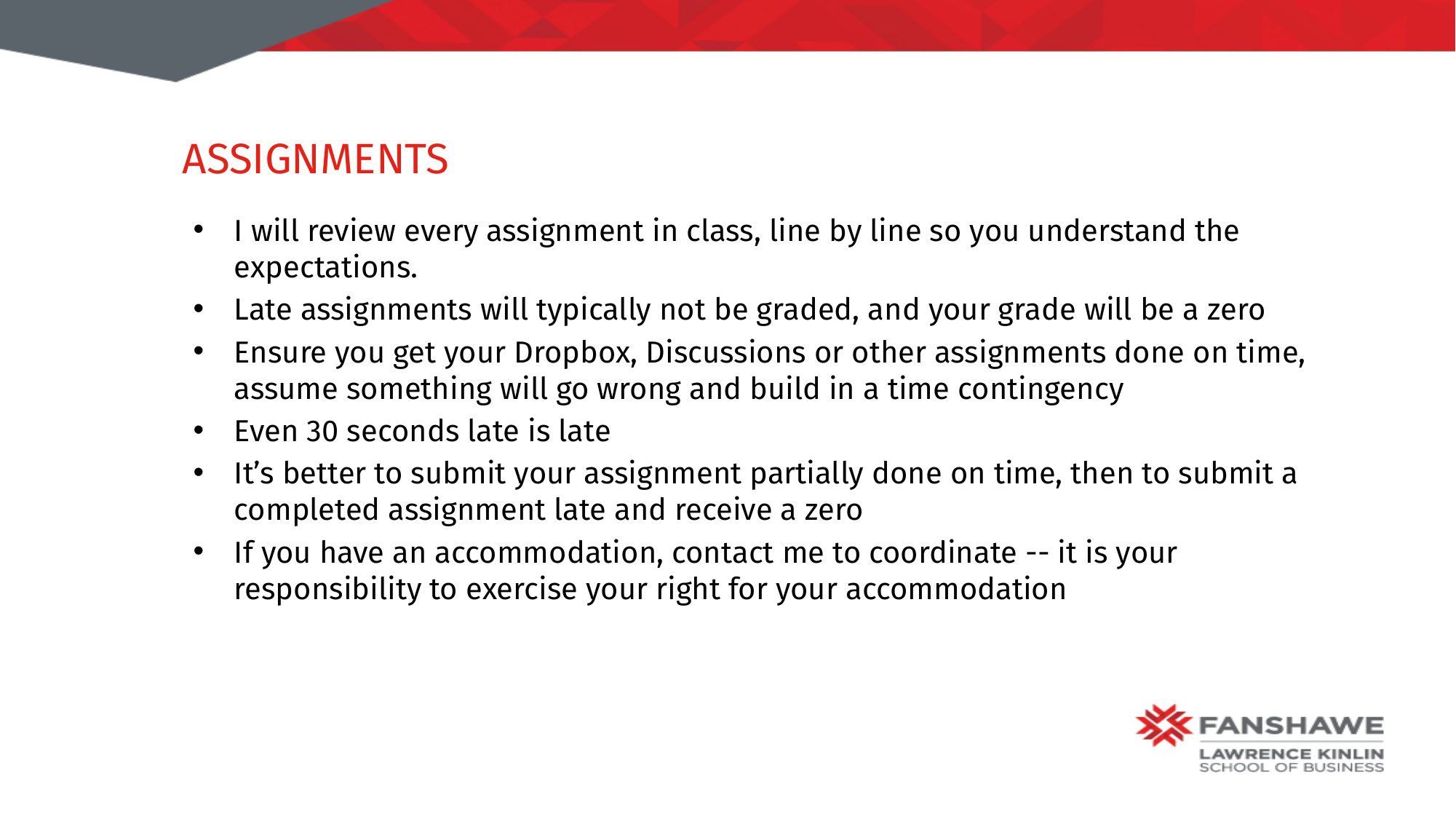

# Assignments
I will review every assignment in class, line by line so you understand the expectations.
Late assignments will typically not be graded, and your grade will be a zero
Ensure you get your Dropbox, Discussions or other assignments done on time, assume something will go wrong and build in a time contingency
Even 30 seconds late is late
It’s better to submit your assignment partially done on time, then to submit a completed assignment late and receive a zero
If you have an accommodation, contact me to coordinate -- it is your responsibility to exercise your right for your accommodation